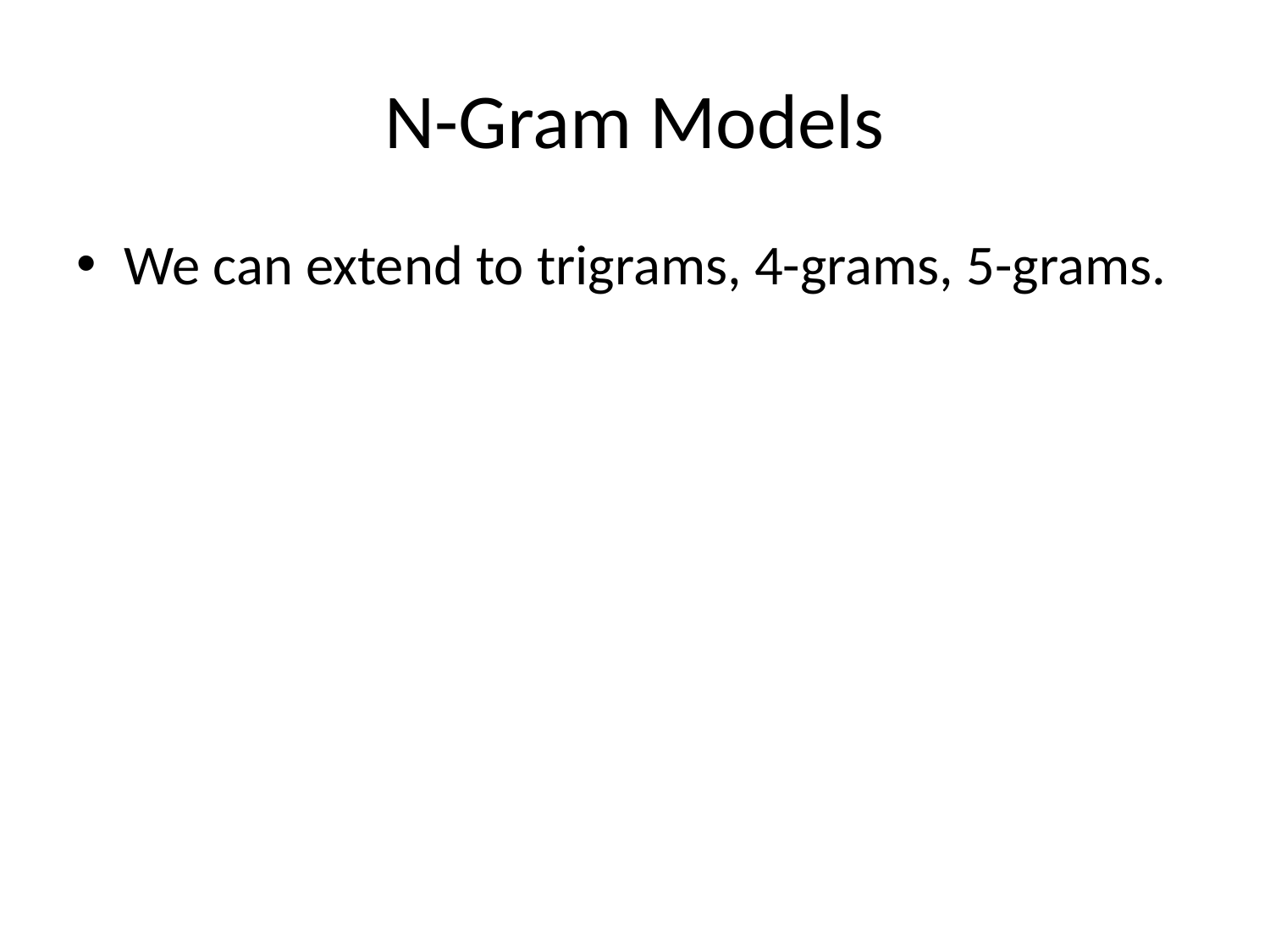

# N-Gram Models
We can extend to trigrams, 4-grams, 5-grams.